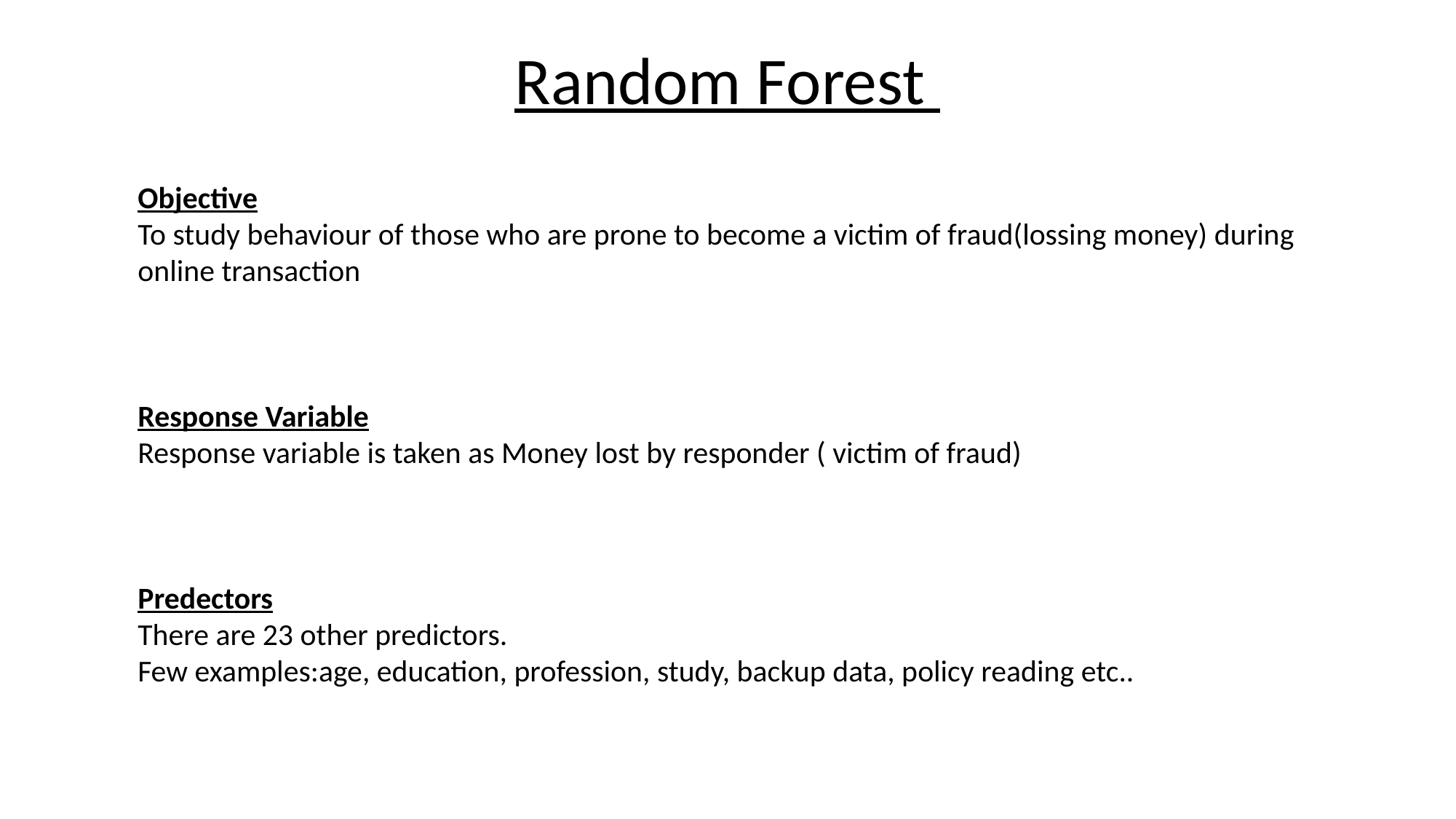

# Random Forest
Objective
To study behaviour of those who are prone to become a victim of fraud(lossing money) during online transaction

Response Variable
Response variable is taken as Money lost by responder ( victim of fraud)

Predectors
There are 23 other predictors.
Few examples:age, education, profession, study, backup data, policy reading etc..